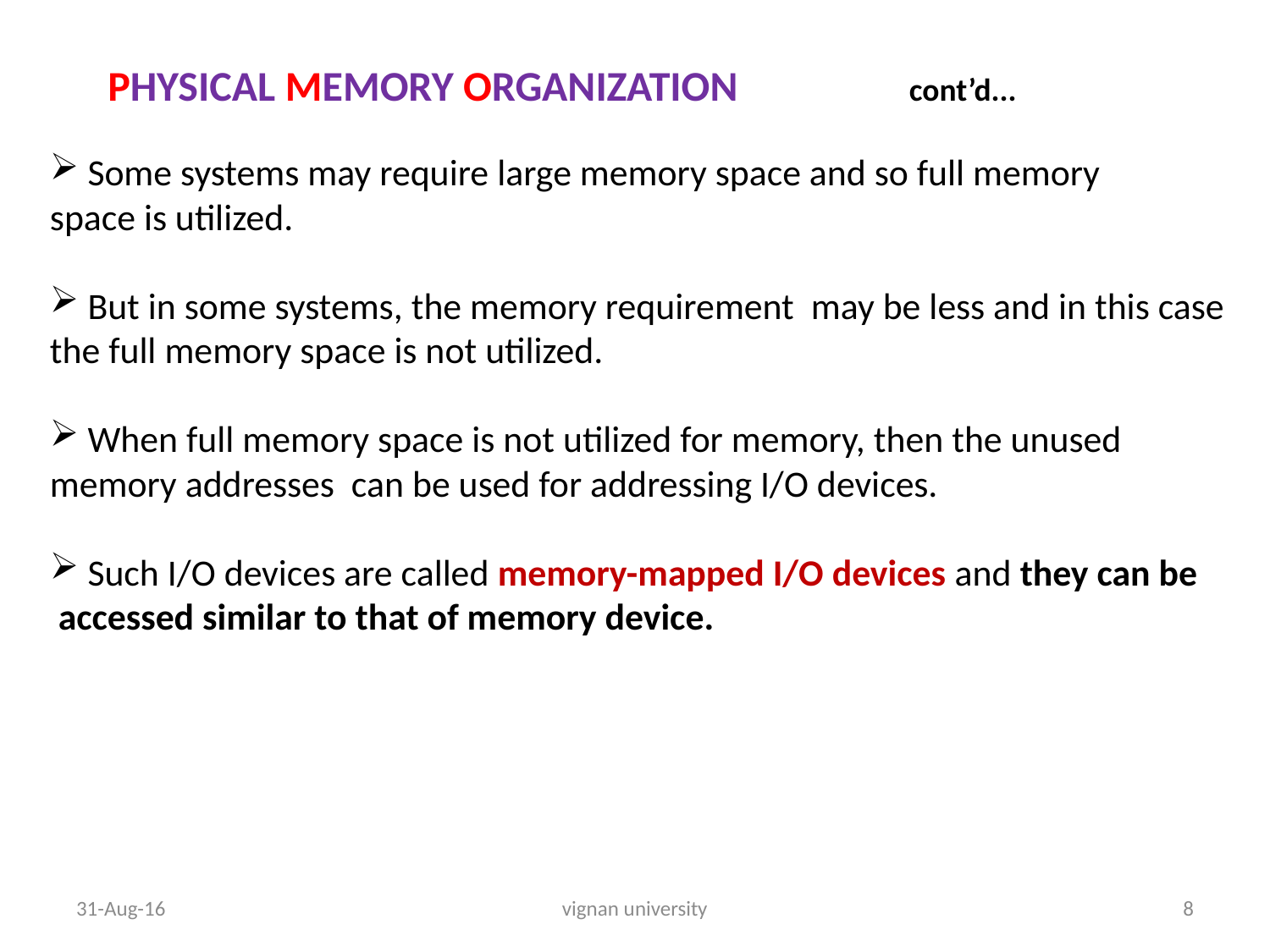

PHYSICAL MEMORY ORGANIZATION                  cont’d...
 Some systems may require large memory space and so full memory
space is utilized.

 But in some systems, the memory requirement  may be less and in this case
the full memory space is not utilized.

 When full memory space is not utilized for memory, then the unused
memory addresses  can be used for addressing I/O devices.

 Such I/O devices are called memory-mapped I/O devices and they can be
 accessed similar to that of memory device.

31-Aug-16
vignan university
8